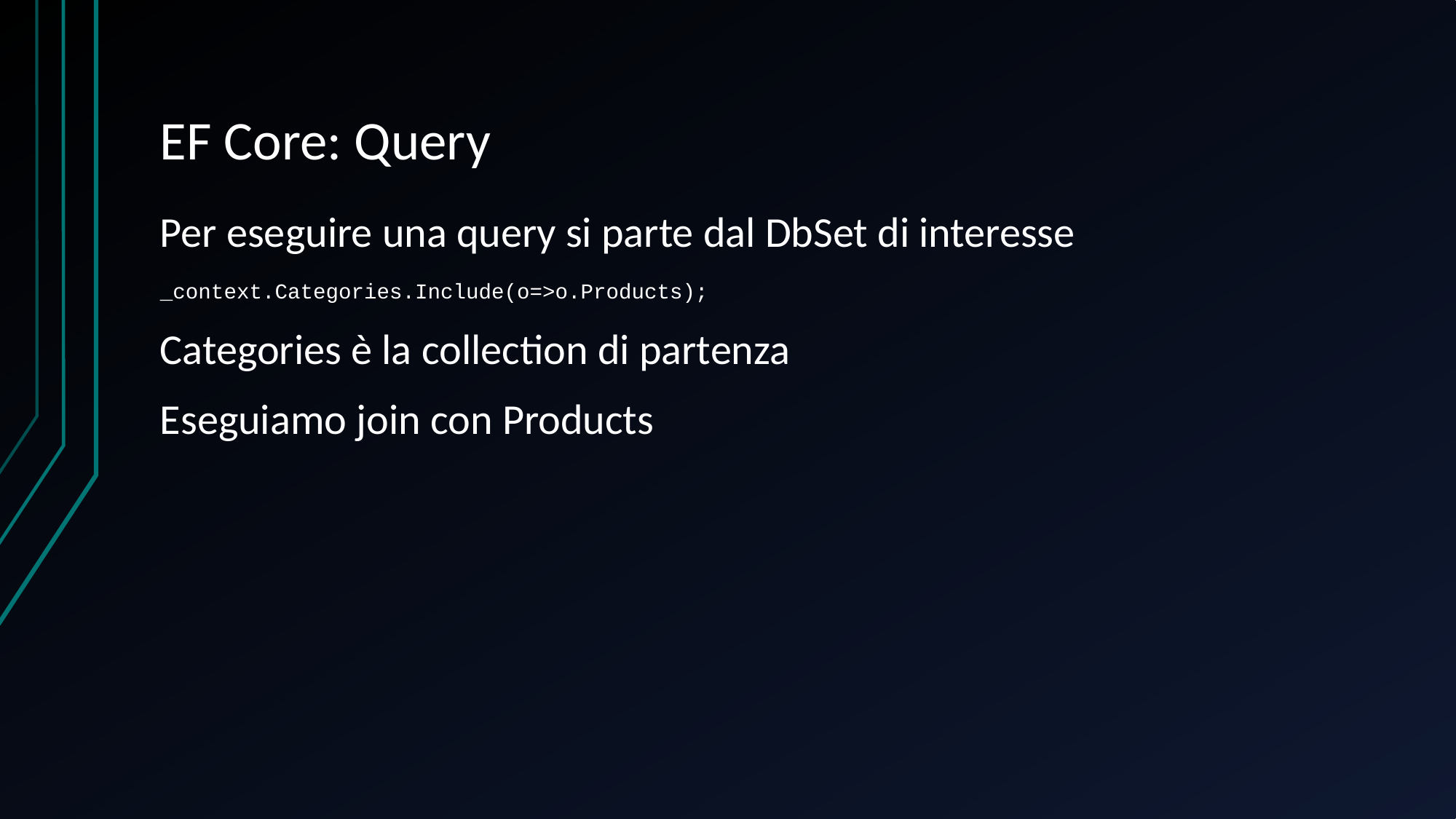

# EF Core: Query
Per eseguire una query si parte dal DbSet di interesse
_context.Categories.Include(o=>o.Products);
Categories è la collection di partenza
Eseguiamo join con Products